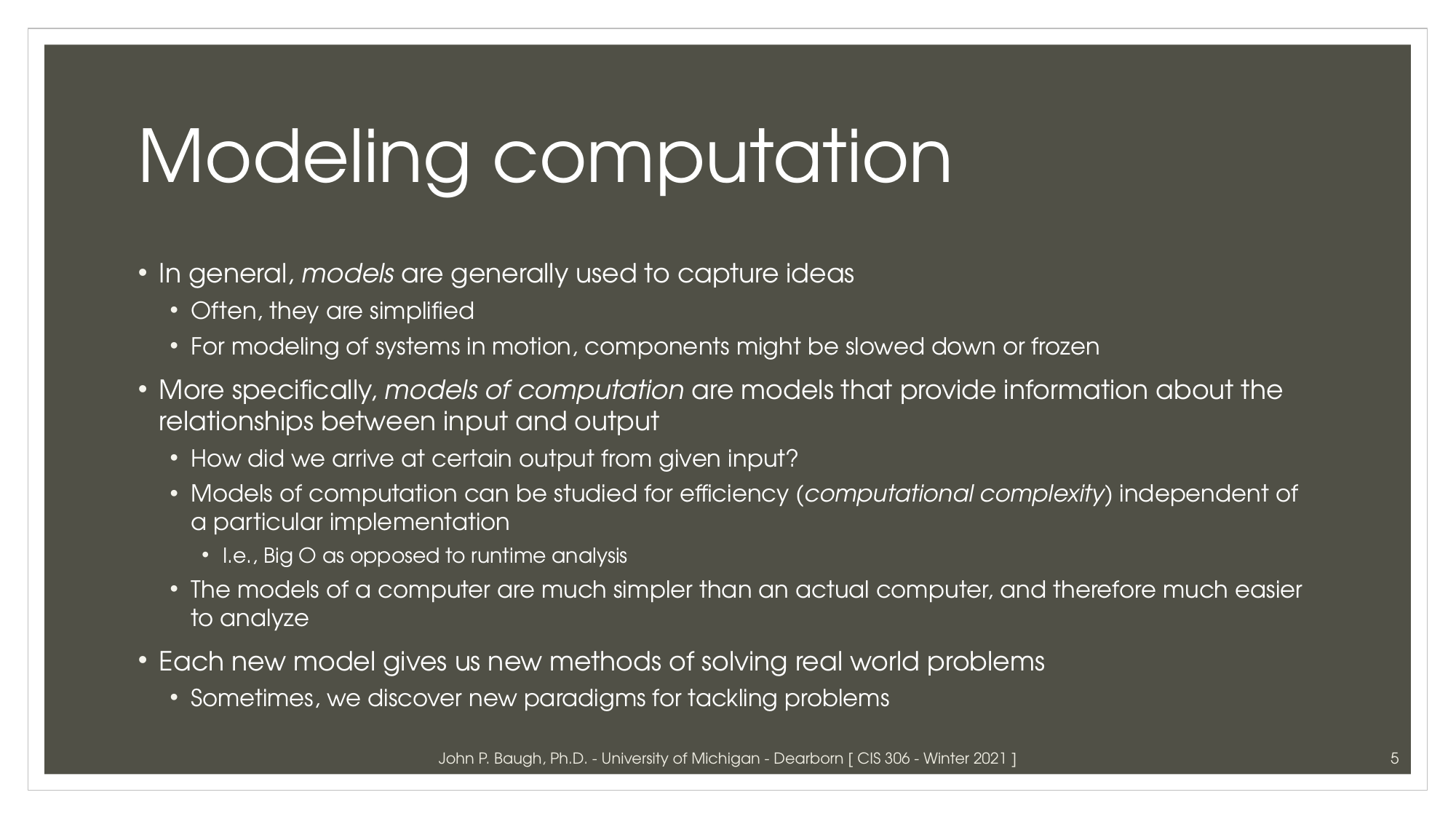

# Modeling computation
In general, models are generally used to capture ideas
Often, they are simplified
For modeling of systems in motion, components might be slowed down or frozen
More specifically, models of computation are models that provide information about the relationships between input and output
How did we arrive at certain output from given input?
Models of computation can be studied for efficiency (computational complexity) independent of a particular implementation
I.e., Big O as opposed to runtime analysis
The models of a computer are much simpler than an actual computer, and therefore much easier to analyze
Each new model gives us new methods of solving real world problems
Sometimes, we discover new paradigms for tackling problems

John P. Baugh, Ph.D. - University of Michigan - Dearborn [ CIS 306 - Winter 2021 ]
5